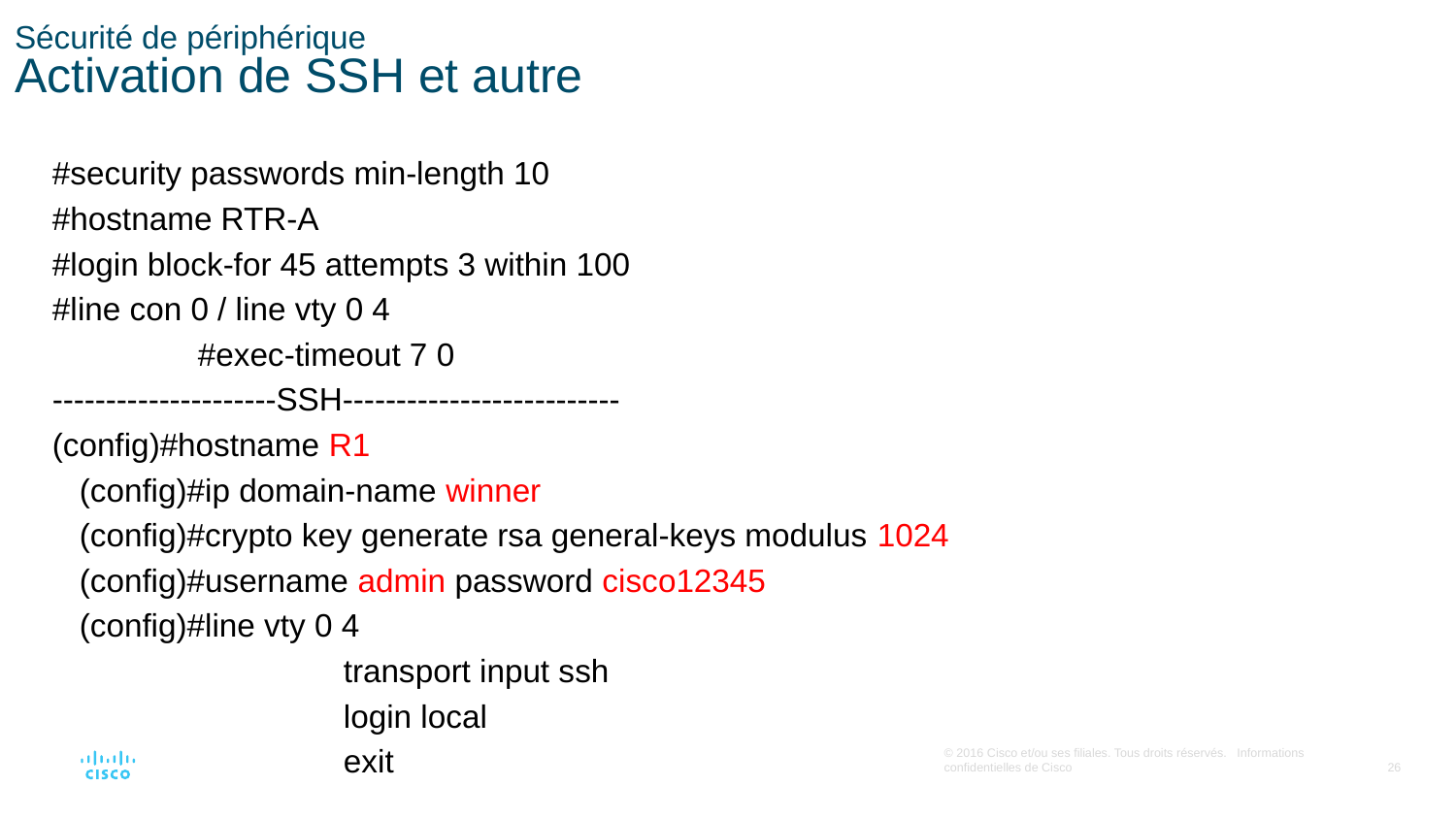

# Sécurité de périphérique Activation de SSH et autre
#security passwords min-length 10
#hostname RTR-A
#login block-for 45 attempts 3 within 100
#line con 0 / line vty 0 4
 	#exec-timeout 7 0
---------------------SSH--------------------------
(config)#hostname R1
   (config)#ip domain-name winner
   (config)#crypto key generate rsa general-keys modulus 1024
   (config)#username admin password cisco12345
   (config)#line vty 0 4
  		transport input ssh
  		login local
  		exit